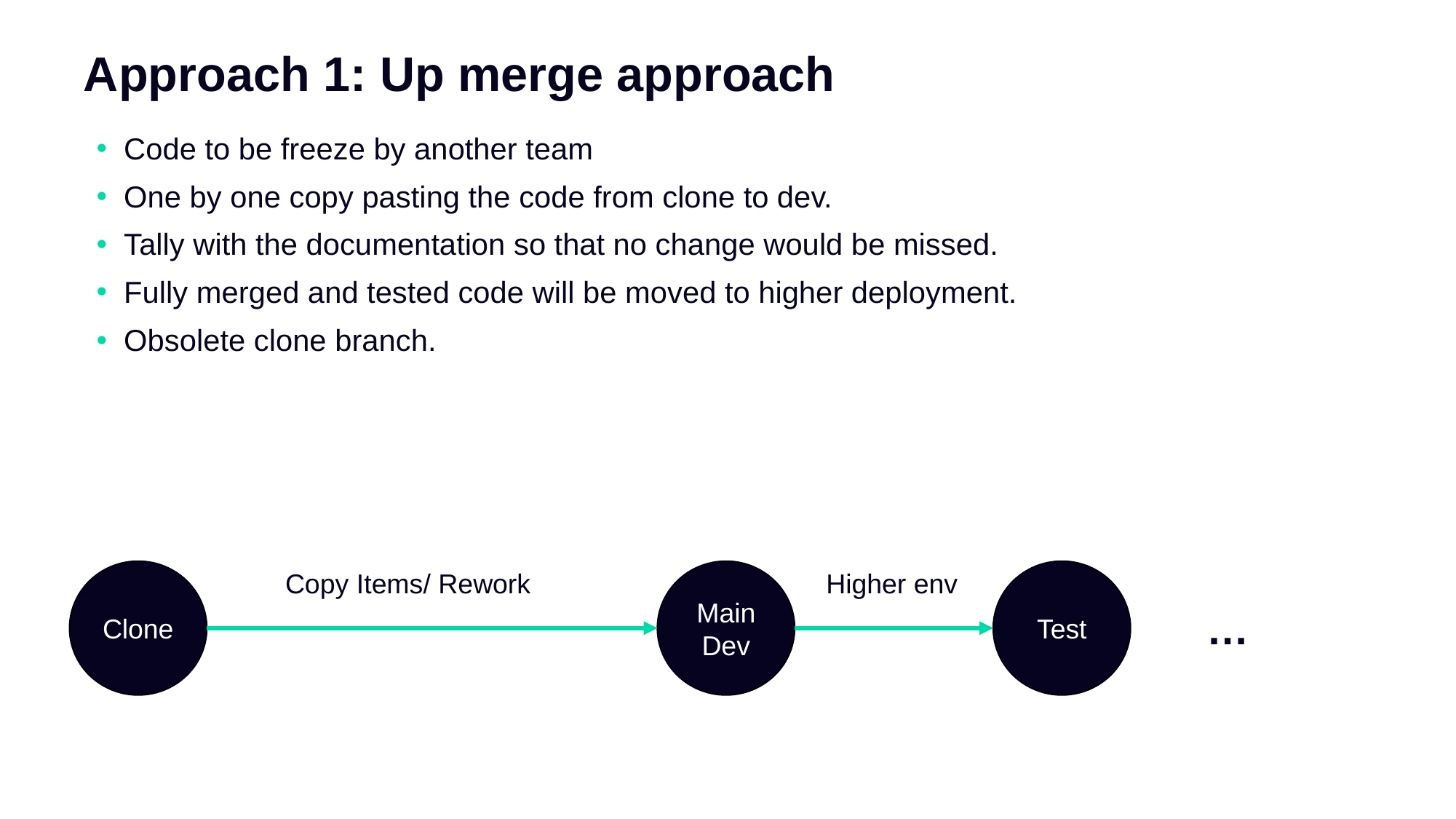

# Approach 1: Up merge approach
Code to be freeze by another team
One by one copy pasting the code from clone to dev.
Tally with the documentation so that no change would be missed.
Fully merged and tested code will be moved to higher deployment.
Obsolete clone branch.
Copy Items/ Rework
MainDev
Higher env
Clone
Test
…